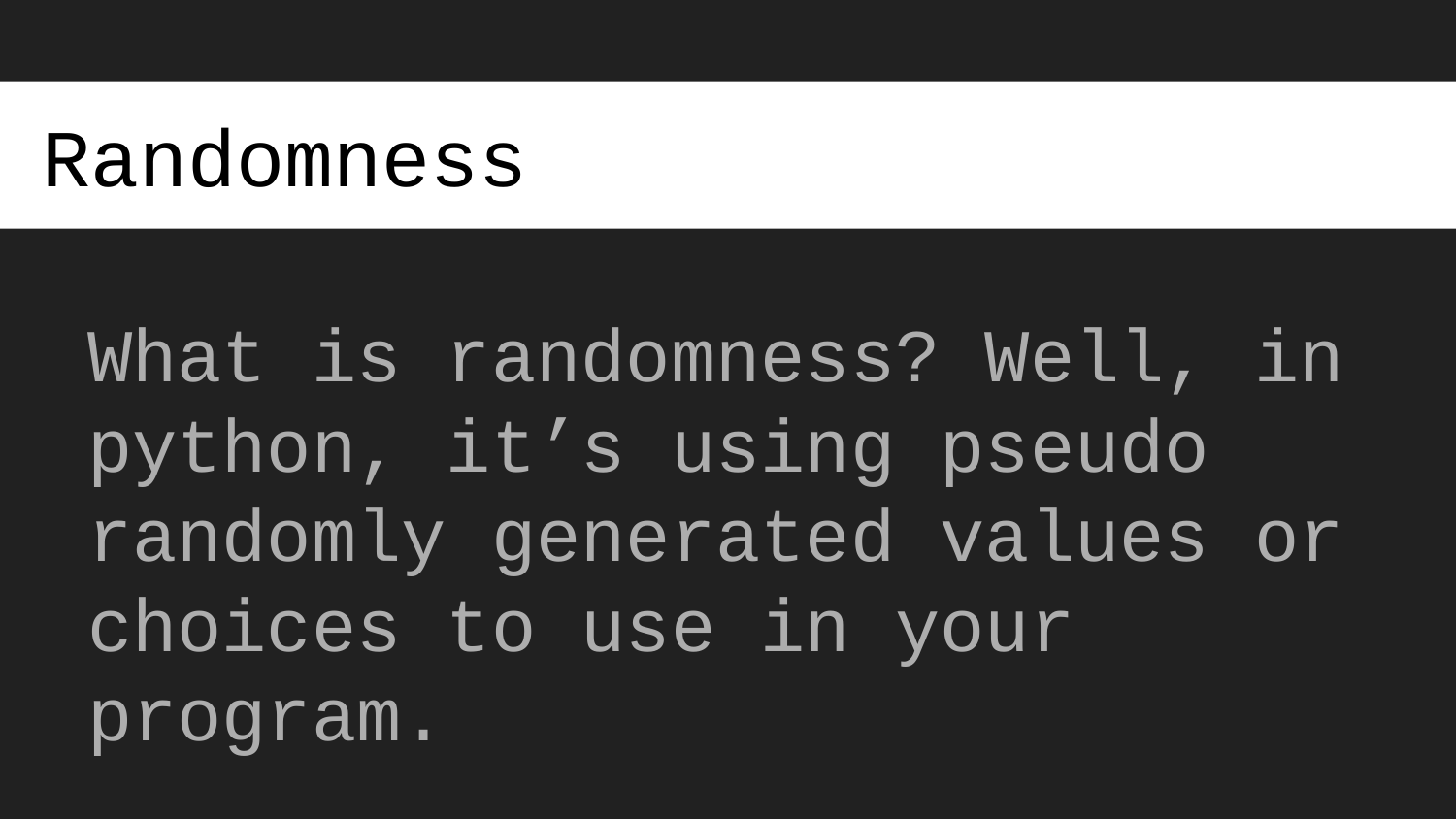

# Randomness
What is randomness? Well, in python, it’s using pseudo randomly generated values or choices to use in your program.